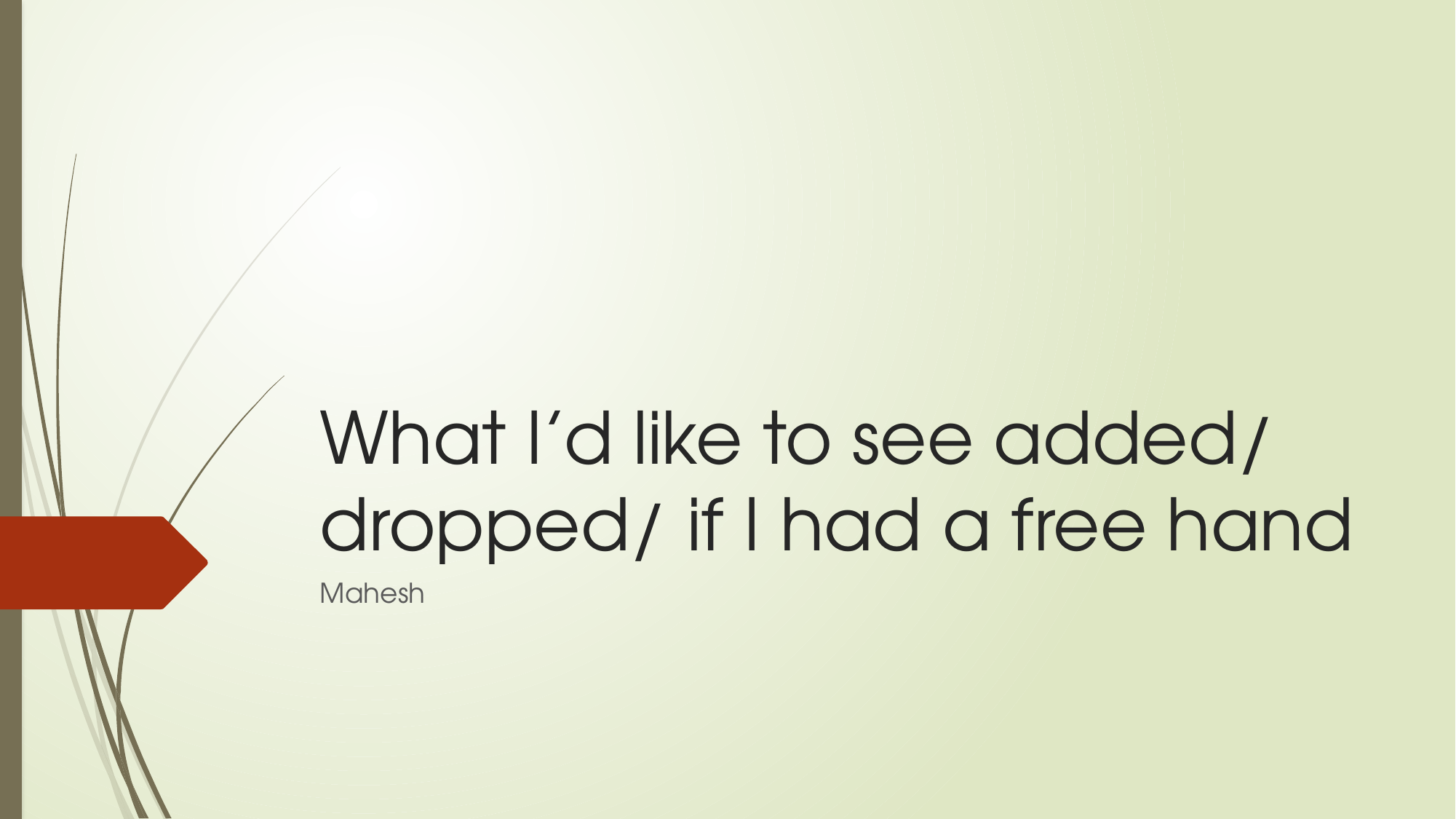

# What I’d like to see added/ dropped/ if I had a free hand
Mahesh